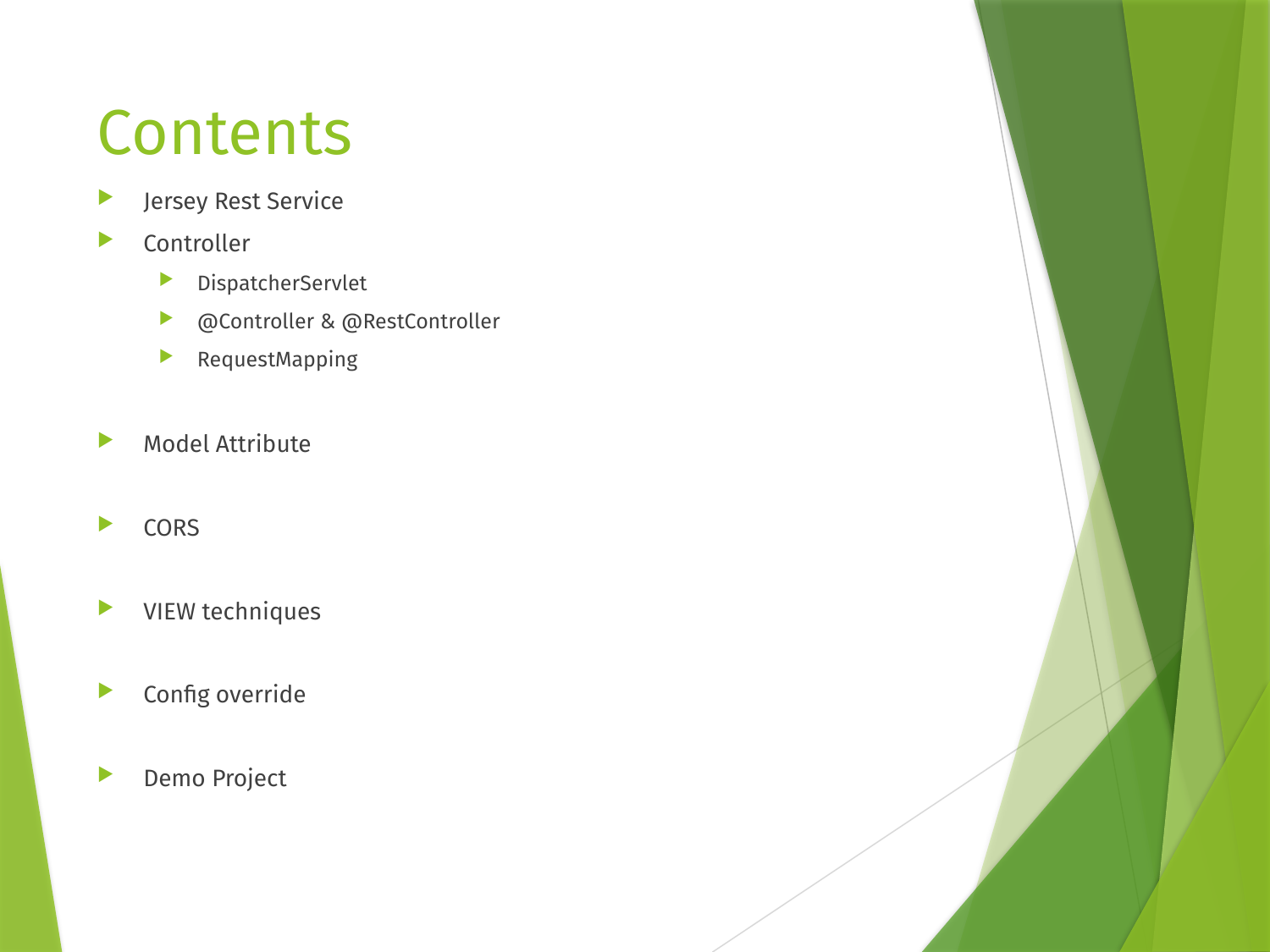

# Contents
Jersey Rest Service
Controller
DispatcherServlet
@Controller & @RestController
RequestMapping

Model Attribute

CORS

VIEW techniques

Config override

Demo Project